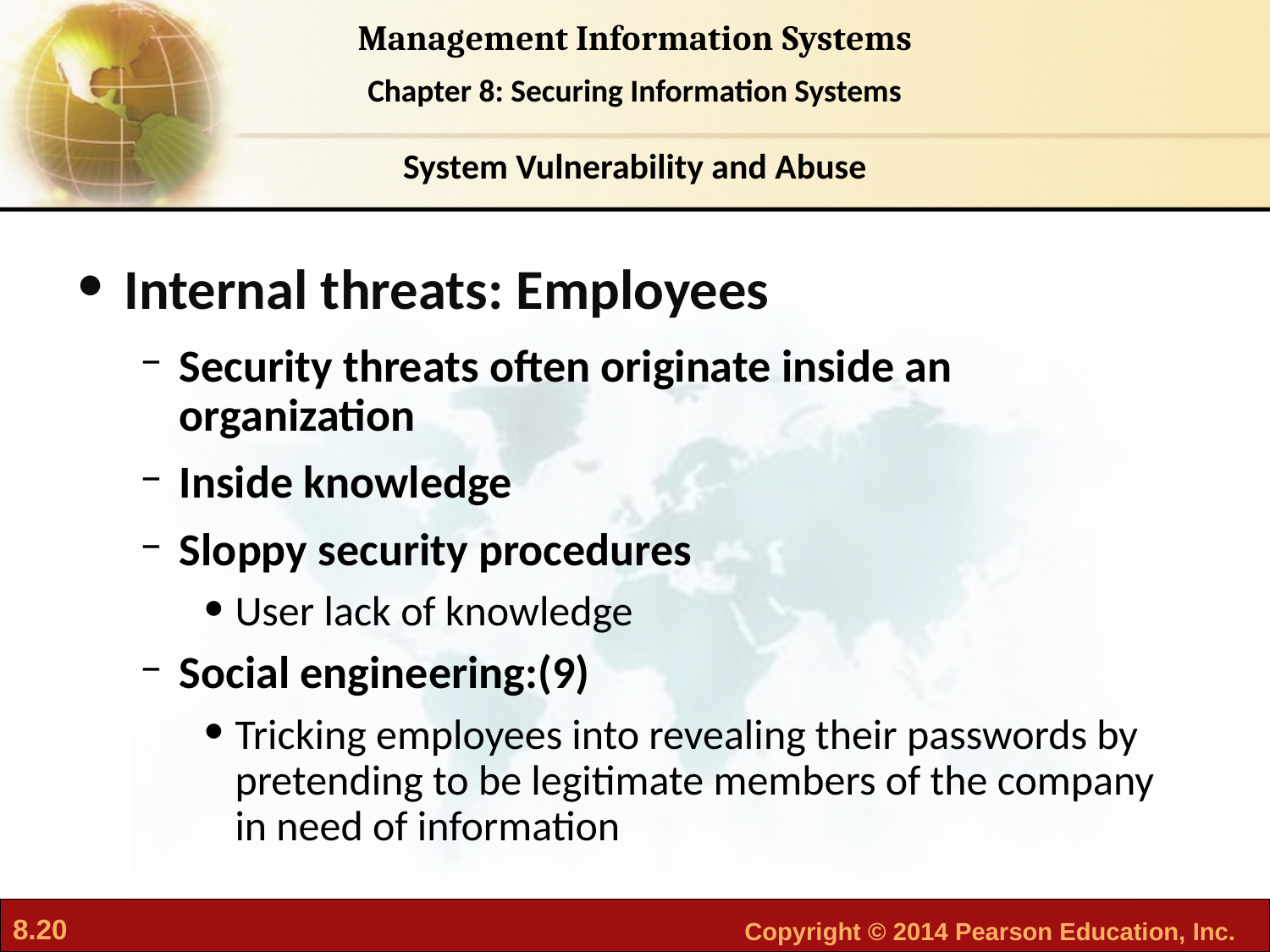

System Vulnerability and Abuse
Internal threats: Employees
Security threats often originate inside an organization
Inside knowledge
Sloppy security procedures
User lack of knowledge
Social engineering:(9)
Tricking employees into revealing their passwords by pretending to be legitimate members of the company in need of information